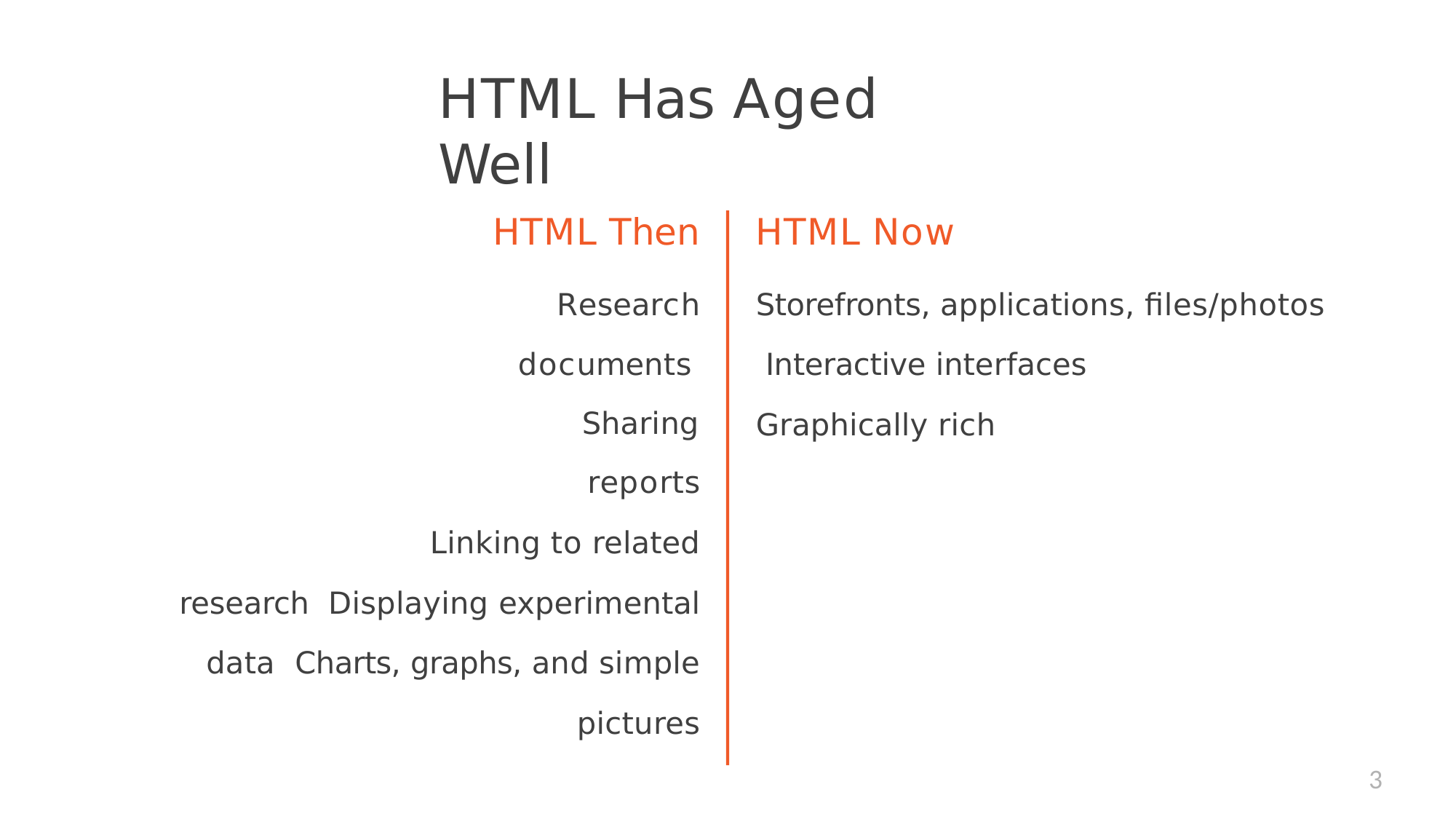

# HTML Has Aged Well
HTML Then
Research documents  Sharing reports
Linking to related research  Displaying experimental data  Charts, graphs, and simple pictures
HTML Now
Storefronts, applications, files/photos  Interactive interfaces
Graphically rich
3